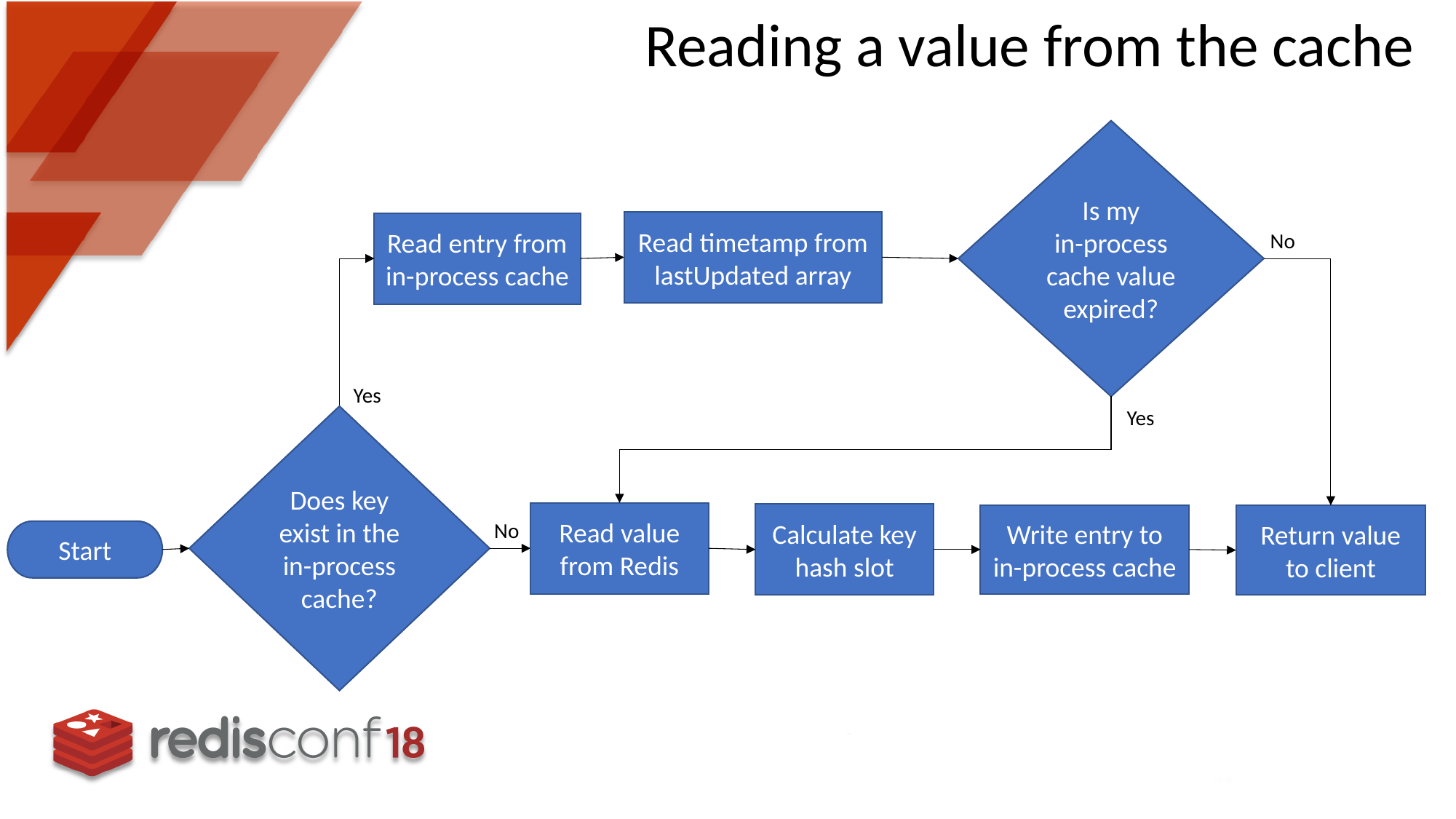

# Reading a value from the cache
Is my
in-process cache value expired?
Read timetamp from lastUpdated array
Read entry from in-process cache
No
Yes
Yes
Does key exist in the in-process cache?
Read value from Redis
Calculate key hash slot
Write entry to in-process cache
Return value to client
No
Start